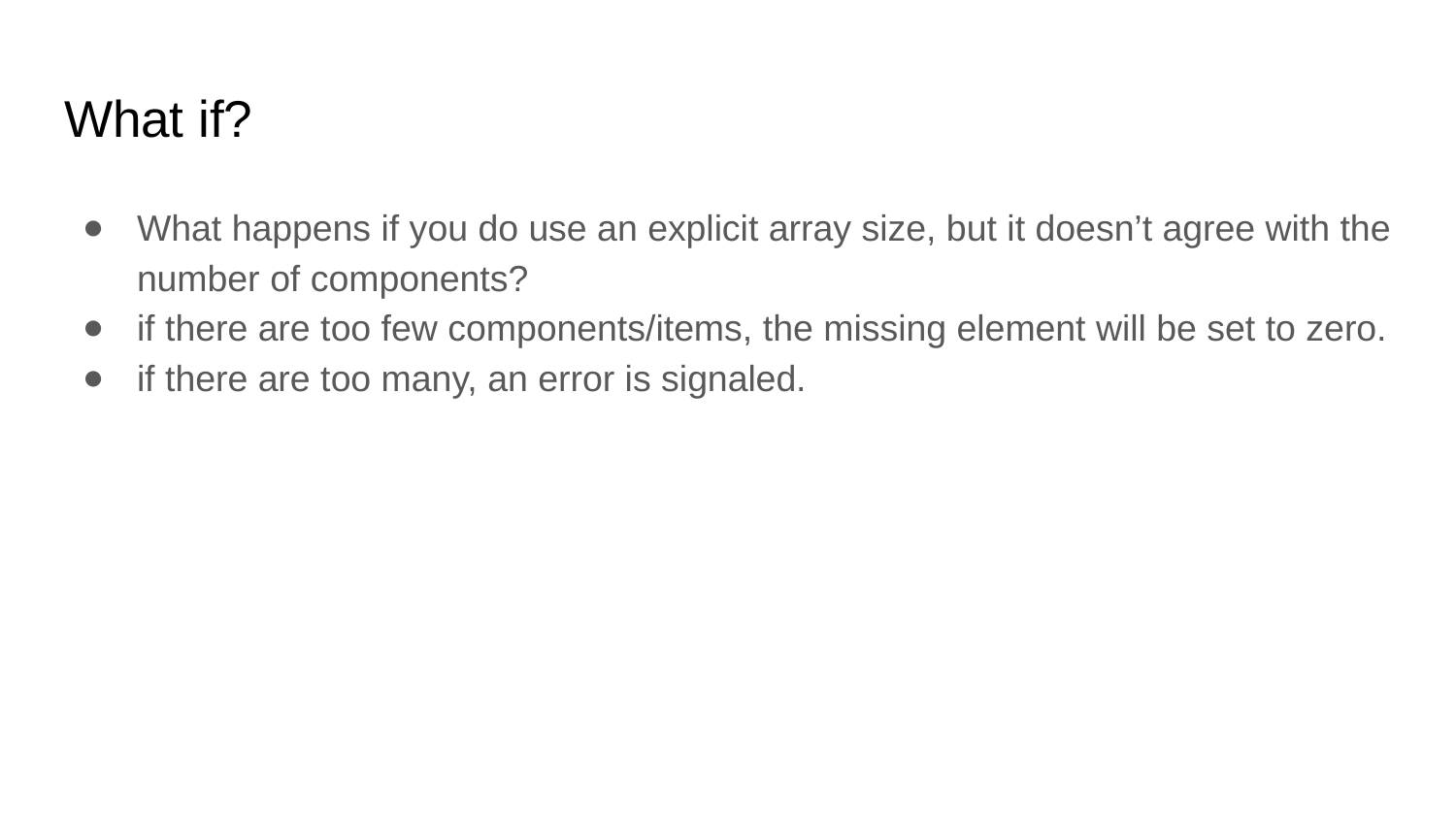

# What if?
What happens if you do use an explicit array size, but it doesn’t agree with the number of components?
if there are too few components/items, the missing element will be set to zero.
if there are too many, an error is signaled.